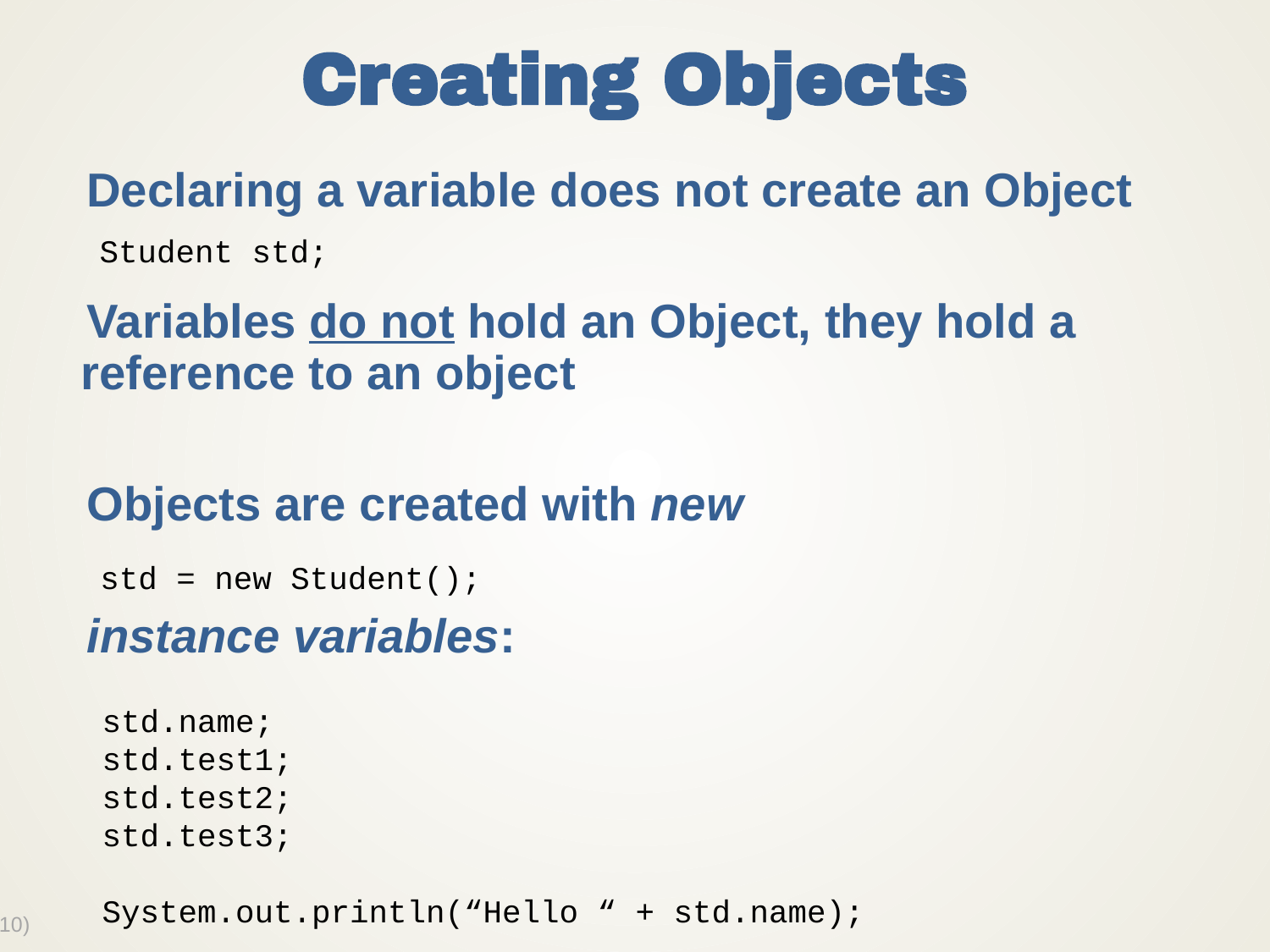

# Creating Objects
Declaring a variable does not create an Object

Variables do not hold an Object, they hold a reference to an object

Objects are created with new

instance variables:
Student std;
std = new Student();
std.name;
std.test1;
std.test2;
std.test3;

System.out.println(“Hello “ + std.name);